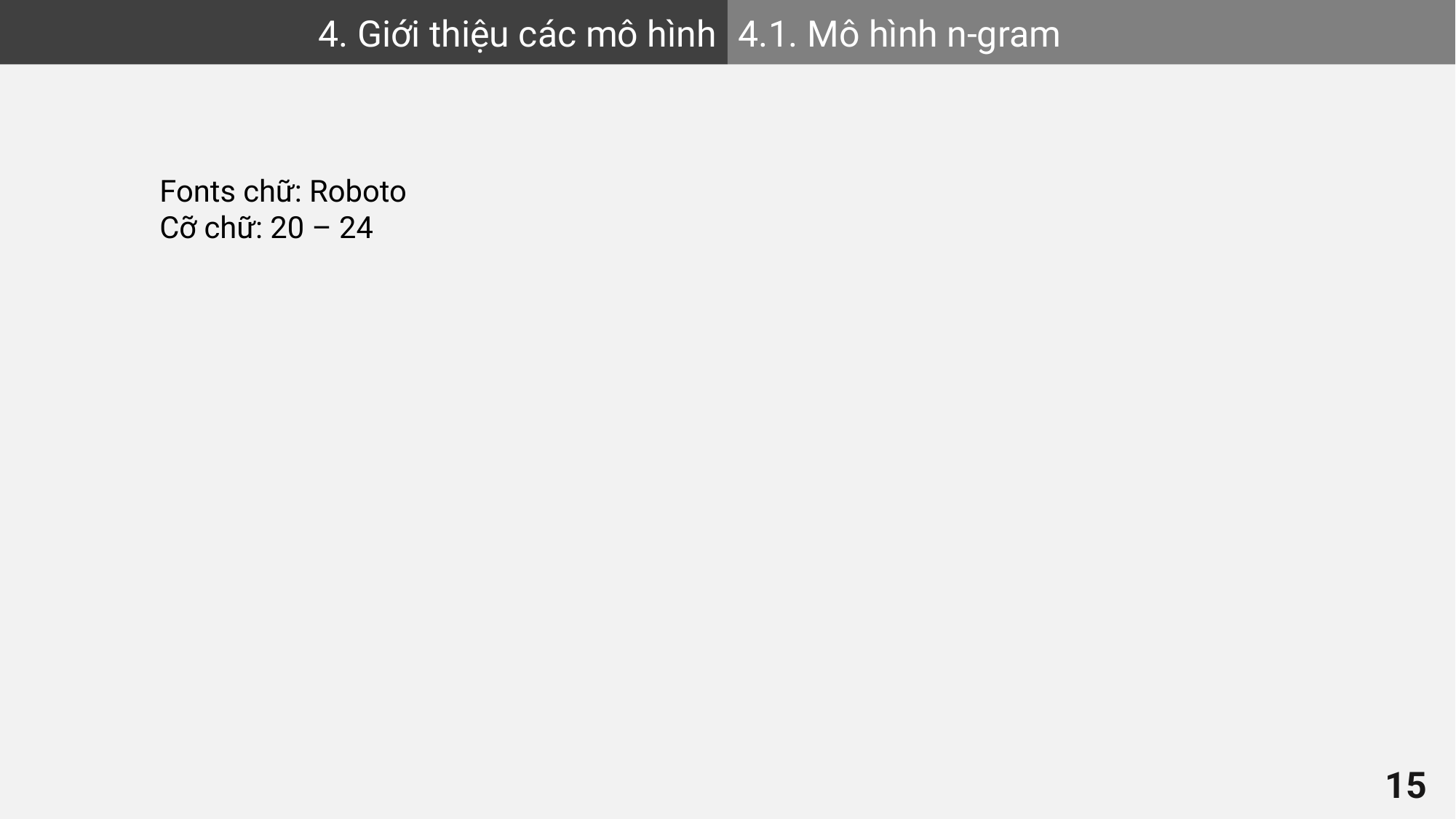

4. Giới thiệu các mô hình
4.1. Mô hình n-gram
Fonts chữ: Roboto
Cỡ chữ: 20 – 24
15